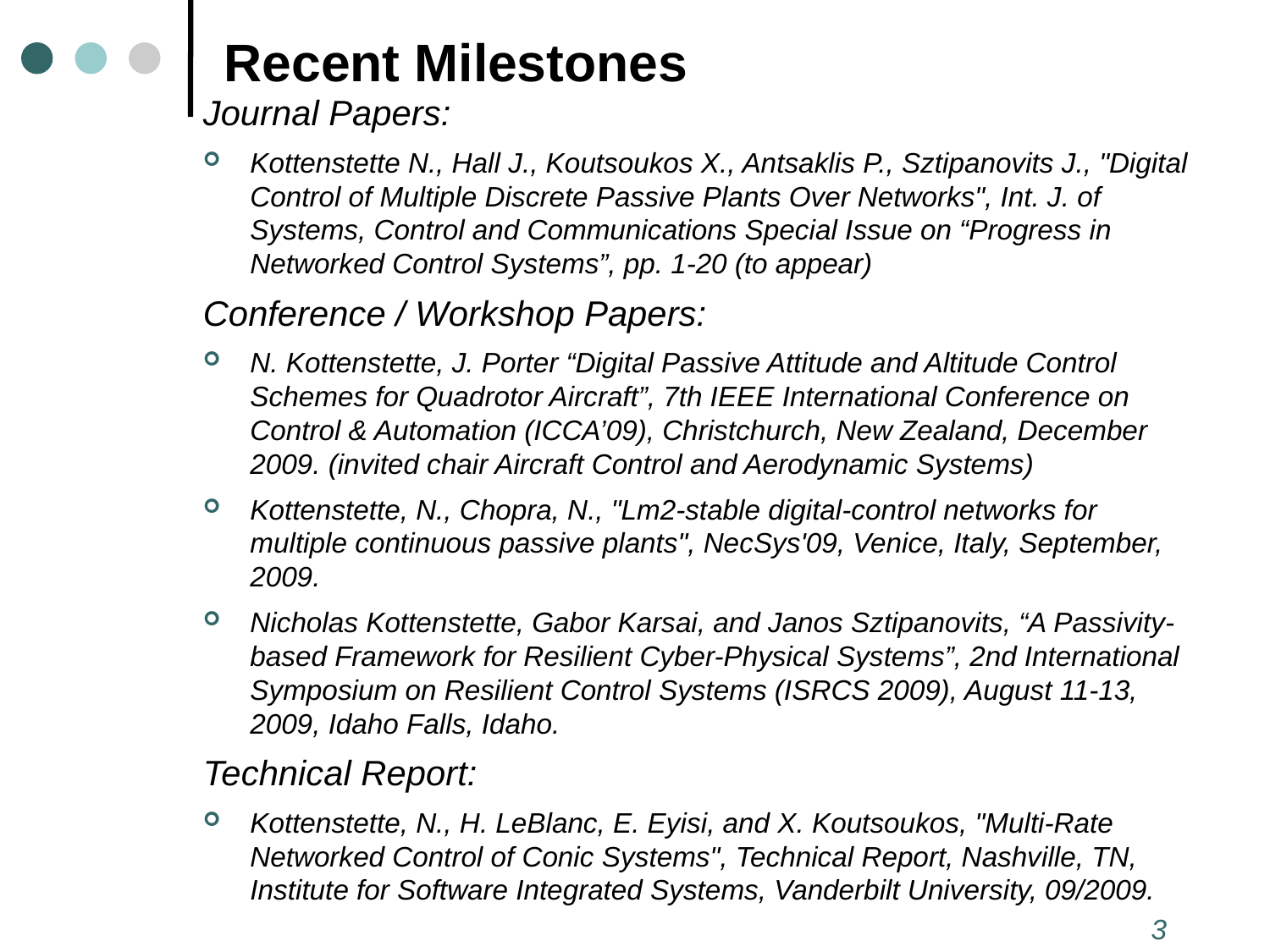

Recent Milestones
Journal Papers:
Kottenstette N., Hall J., Koutsoukos X., Antsaklis P., Sztipanovits J., "Digital Control of Multiple Discrete Passive Plants Over Networks", Int. J. of Systems, Control and Communications Special Issue on “Progress in Networked Control Systems”, pp. 1-20 (to appear)
Conference / Workshop Papers:
N. Kottenstette, J. Porter “Digital Passive Attitude and Altitude Control Schemes for Quadrotor Aircraft”, 7th IEEE International Conference on Control & Automation (ICCA’09), Christchurch, New Zealand, December 2009. (invited chair Aircraft Control and Aerodynamic Systems)
Kottenstette, N., Chopra, N., "Lm2-stable digital-control networks for multiple continuous passive plants", NecSys'09, Venice, Italy, September, 2009.
Nicholas Kottenstette, Gabor Karsai, and Janos Sztipanovits, “A Passivity-based Framework for Resilient Cyber-Physical Systems”, 2nd International Symposium on Resilient Control Systems (ISRCS 2009), August 11-13, 2009, Idaho Falls, Idaho.
Technical Report:
Kottenstette, N., H. LeBlanc, E. Eyisi, and X. Koutsoukos, "Multi-Rate Networked Control of Conic Systems", Technical Report, Nashville, TN, Institute for Software Integrated Systems, Vanderbilt University, 09/2009.